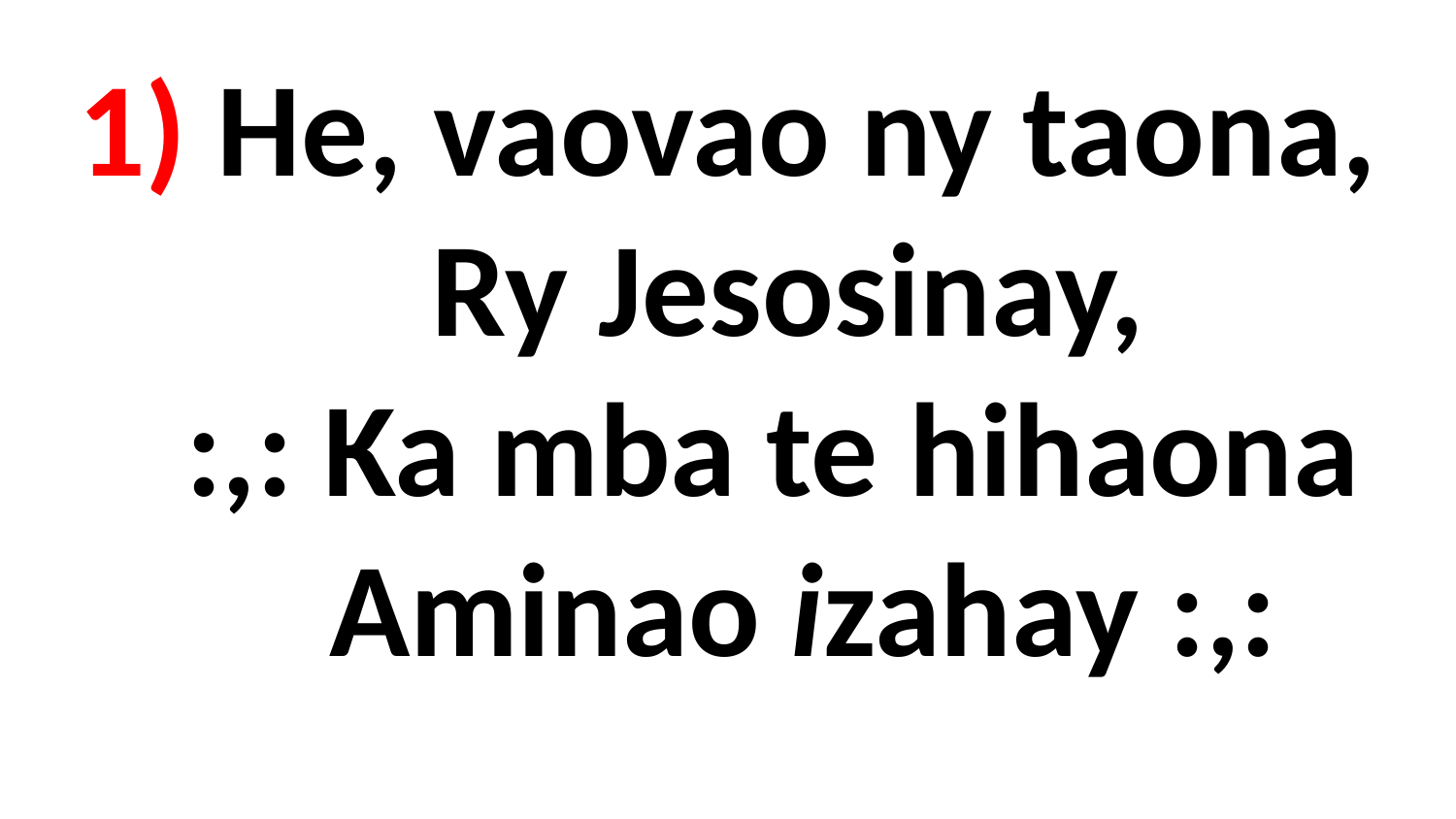

# 1) He, vaovao ny taona, Ry Jesosinay, :,: Ka mba te hihaona Aminao izahay :,: